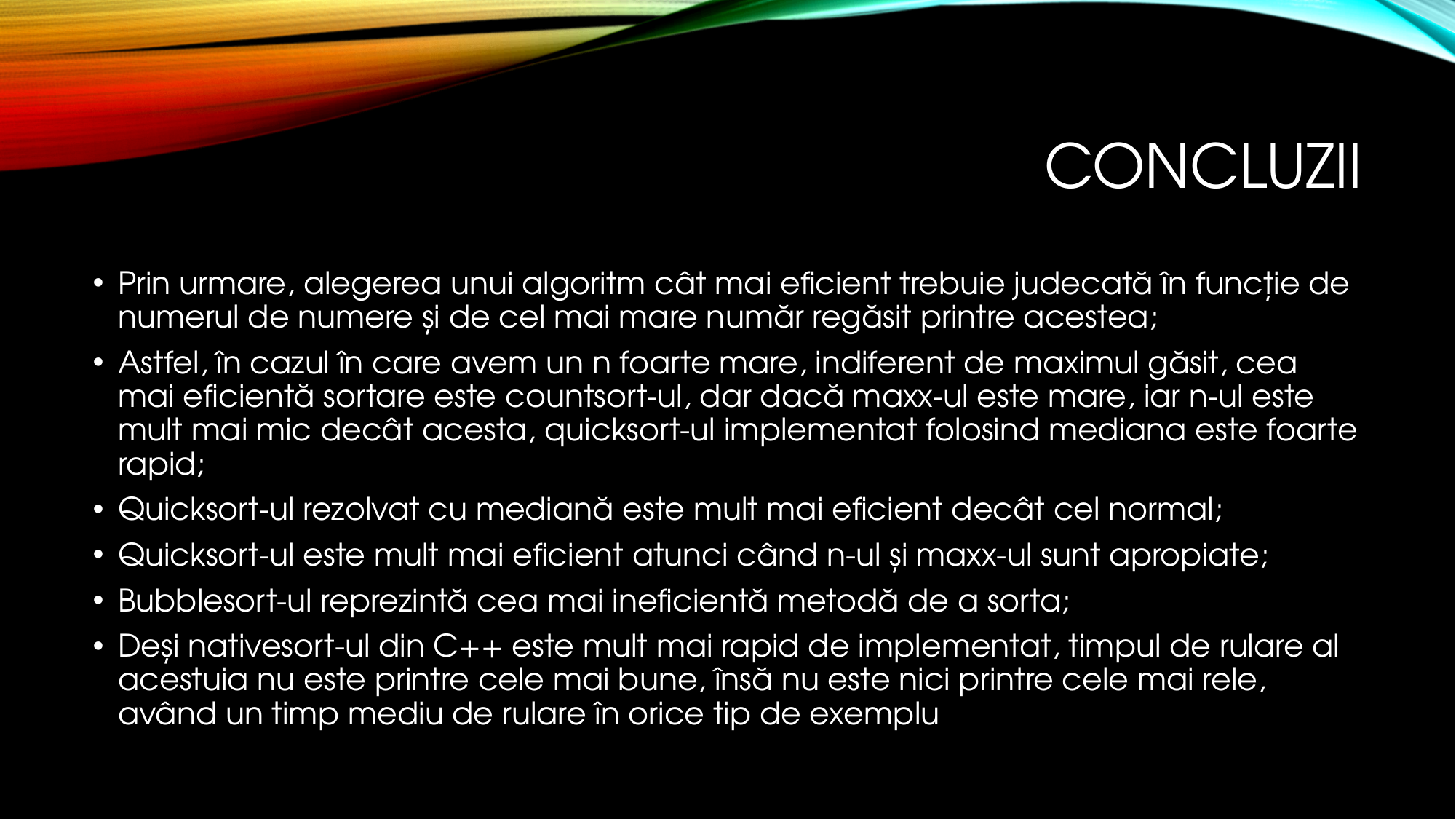

# CONCLUZIi
Prin urmare, alegerea unui algoritm cât mai eficient trebuie judecată în funcție de numerul de numere și de cel mai mare număr regăsit printre acestea;
Astfel, în cazul în care avem un n foarte mare, indiferent de maximul găsit, cea mai eficientă sortare este countsort-ul, dar dacă maxx-ul este mare, iar n-ul este mult mai mic decât acesta, quicksort-ul implementat folosind mediana este foarte rapid;
Quicksort-ul rezolvat cu mediană este mult mai eficient decât cel normal;
Quicksort-ul este mult mai eficient atunci când n-ul și maxx-ul sunt apropiate;
Bubblesort-ul reprezintă cea mai ineficientă metodă de a sorta;
Deși nativesort-ul din C++ este mult mai rapid de implementat, timpul de rulare al acestuia nu este printre cele mai bune, însă nu este nici printre cele mai rele, având un timp mediu de rulare în orice tip de exemplu